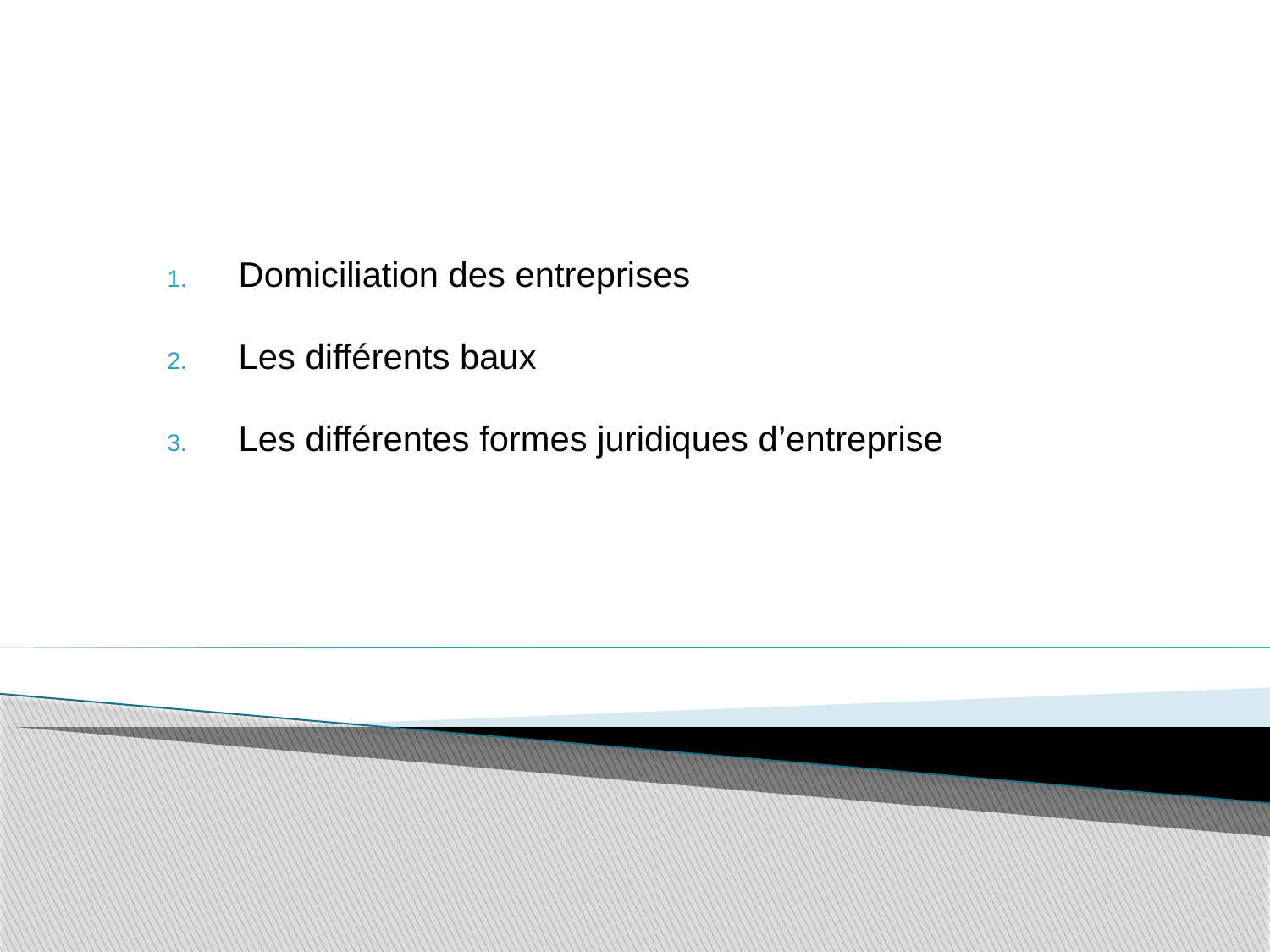

Domiciliation des entreprises

Les différents baux

Les différentes formes juridiques d’entreprise